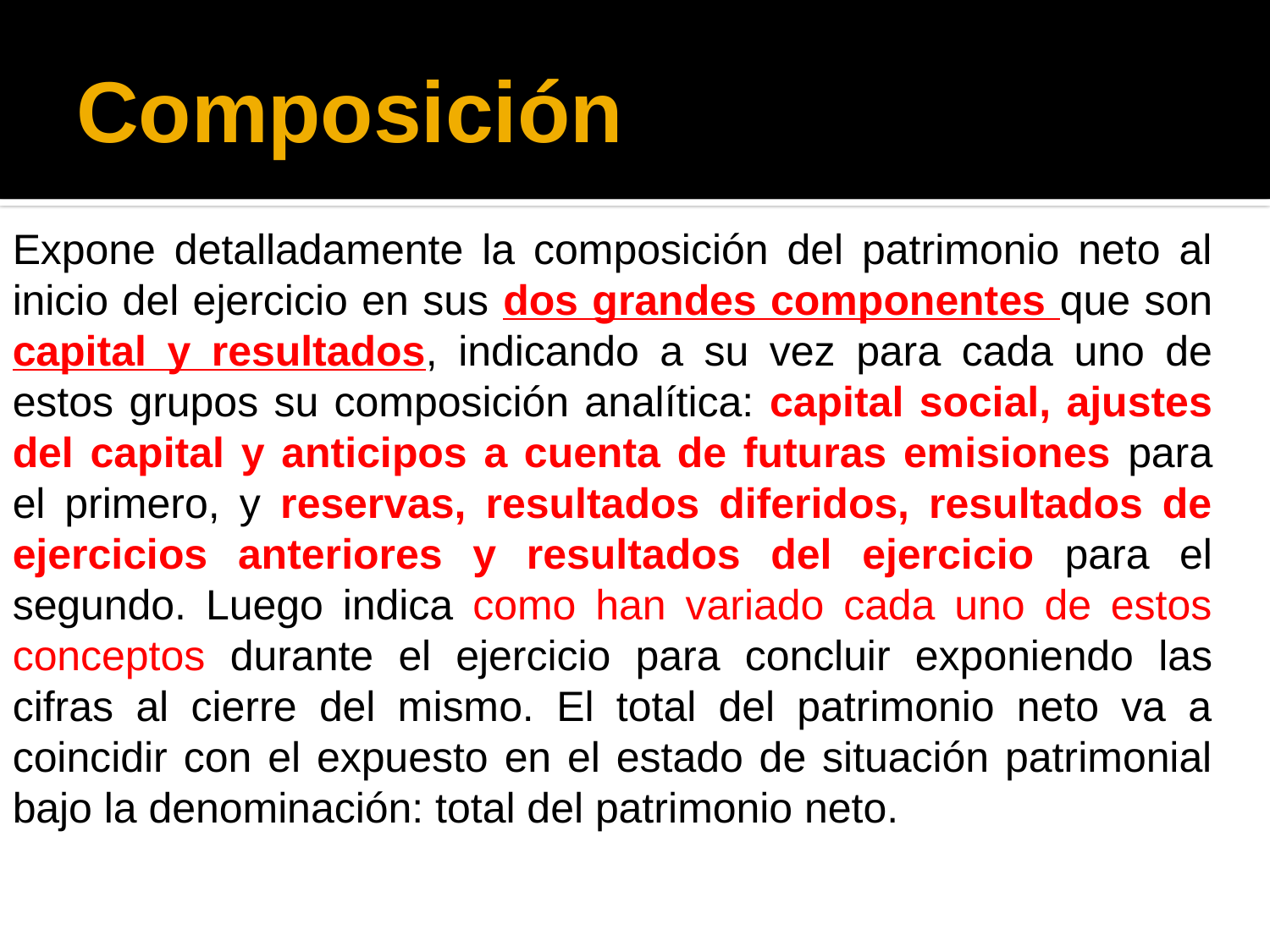

Composición
Expone detalladamente la composición del patrimonio neto al inicio del ejercicio en sus dos grandes componentes que son capital y resultados, indicando a su vez para cada uno de estos grupos su composición analítica: capital social, ajustes del capital y anticipos a cuenta de futuras emisiones para el primero, y reservas, resultados diferidos, resultados de ejercicios anteriores y resultados del ejercicio para el segundo. Luego indica como han variado cada uno de estos conceptos durante el ejercicio para concluir exponiendo las cifras al cierre del mismo. El total del patrimonio neto va a coincidir con el expuesto en el estado de situación patrimonial bajo la denominación: total del patrimonio neto.